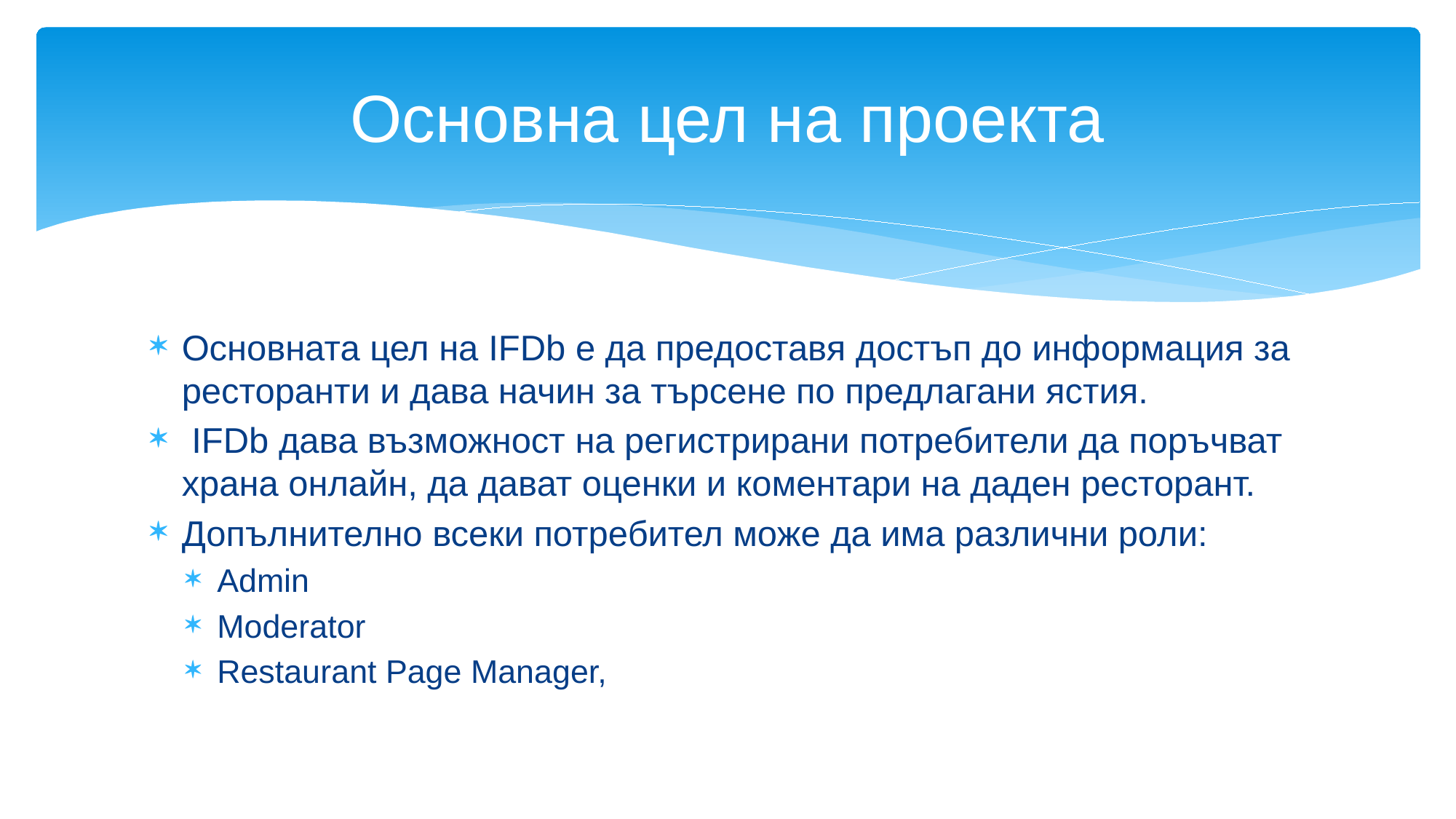

# Основна цел на проекта
Основната цел на IFDb е да предоставя достъп до информация за ресторанти и дава начин за търсене по предлагани ястия.
 IFDb дава възможност на регистрирани потребители да поръчват храна онлайн, да дават оценки и коментари на даден ресторант.
Допълнително всеки потребител може да има различни роли:
Admin
Moderator
Restaurant Page Manager,